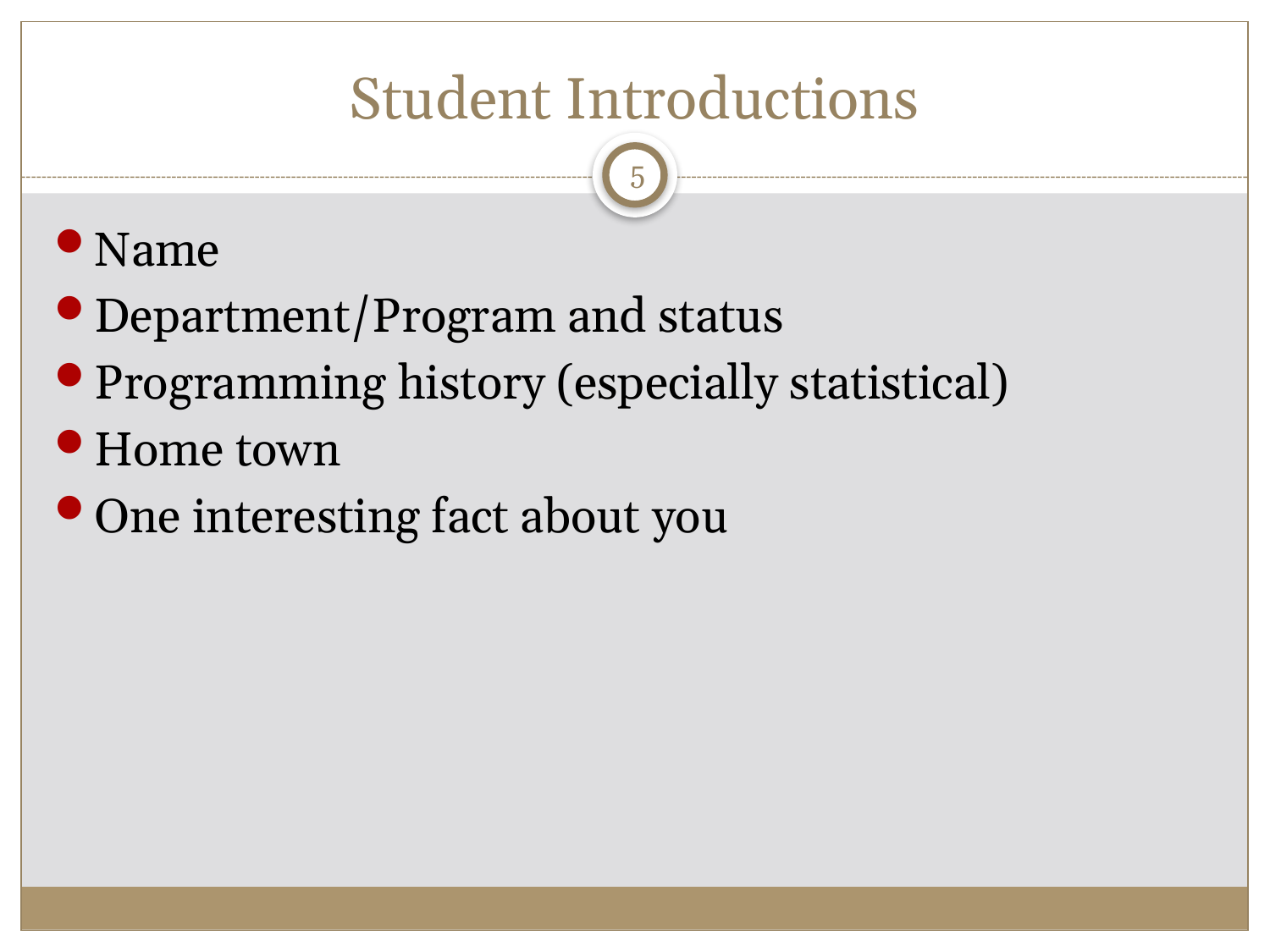

# Student Introductions
5
Name
Department/Program and status
Programming history (especially statistical)
Home town
One interesting fact about you